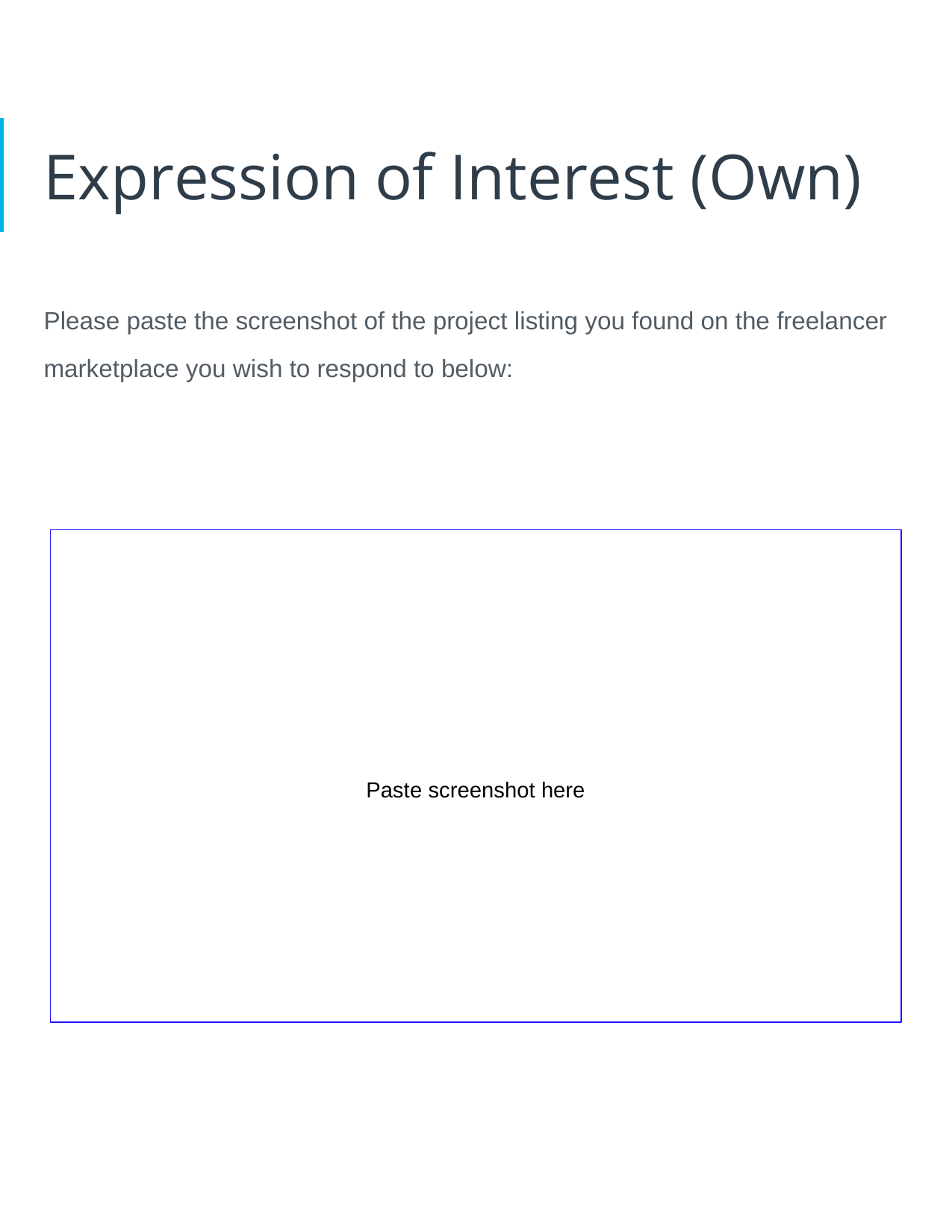

# Expression of Interest (Own)
Please paste the screenshot of the project listing you found on the freelancer marketplace you wish to respond to below:

Paste screenshot here